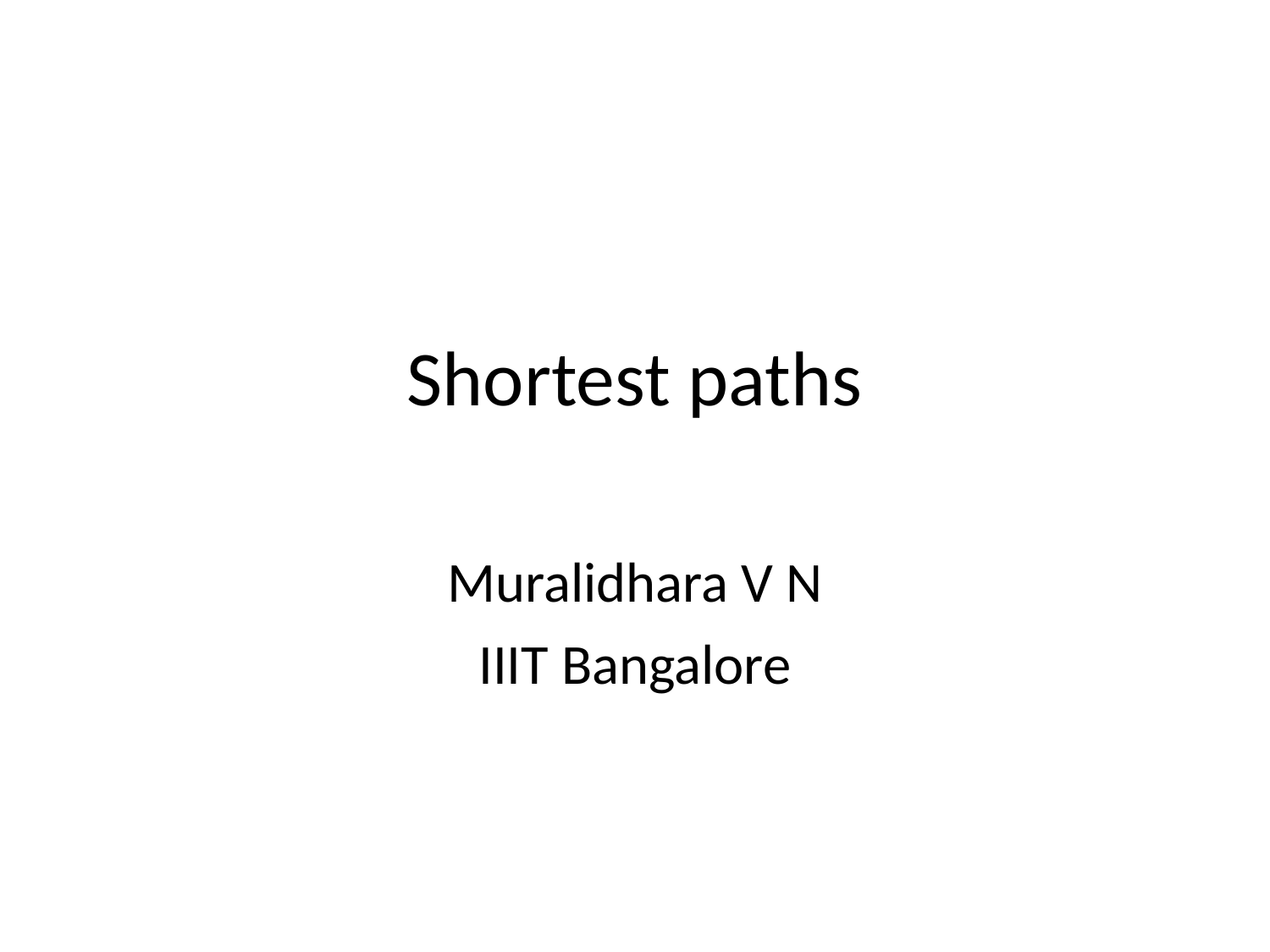

# Shortest paths
Muralidhara V N
IIIT Bangalore